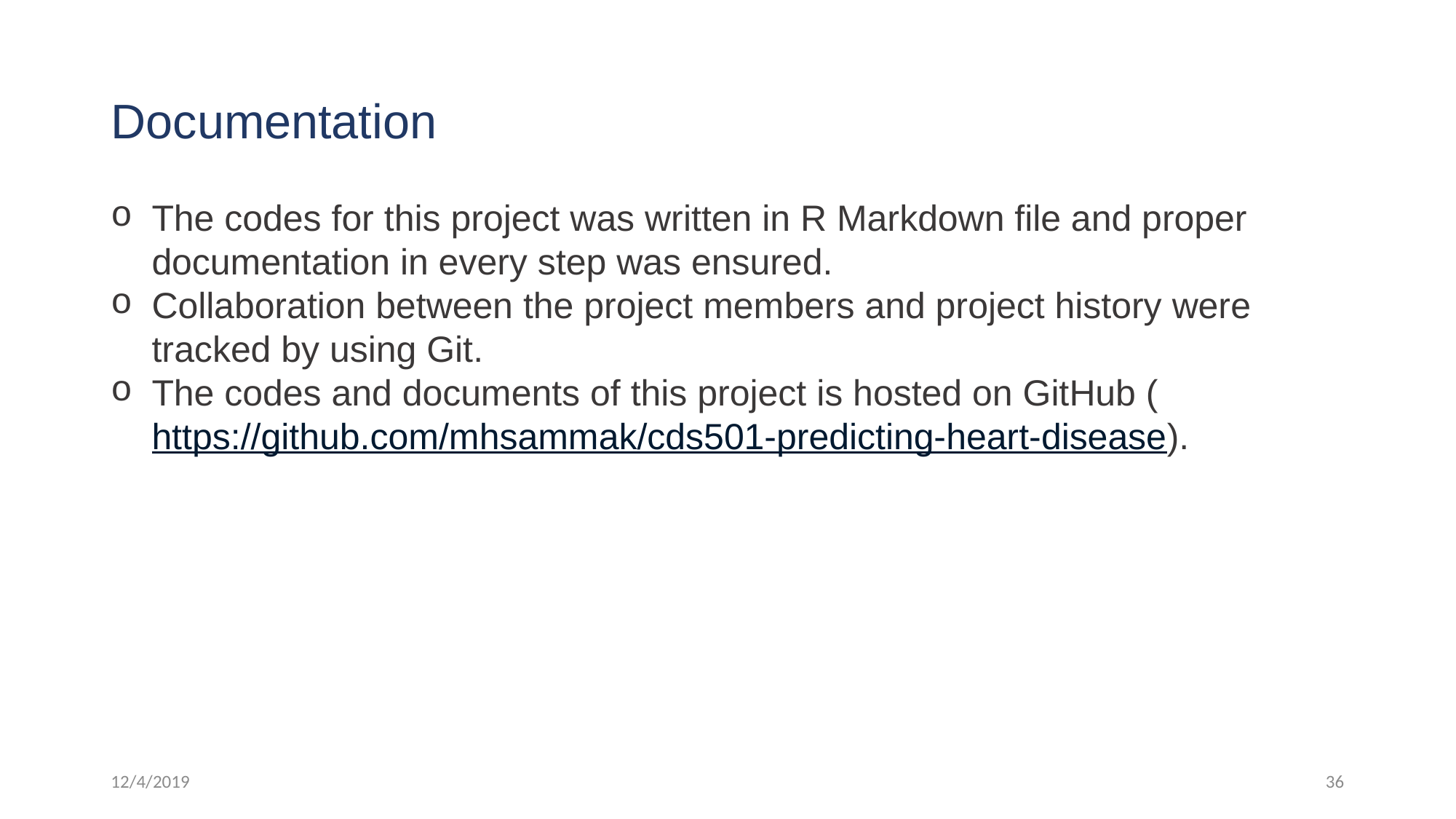

# Documentation
The codes for this project was written in R Markdown file and proper documentation in every step was ensured.
Collaboration between the project members and project history were tracked by using Git.
The codes and documents of this project is hosted on GitHub (https://github.com/mhsammak/cds501-predicting-heart-disease).
12/4/2019
36